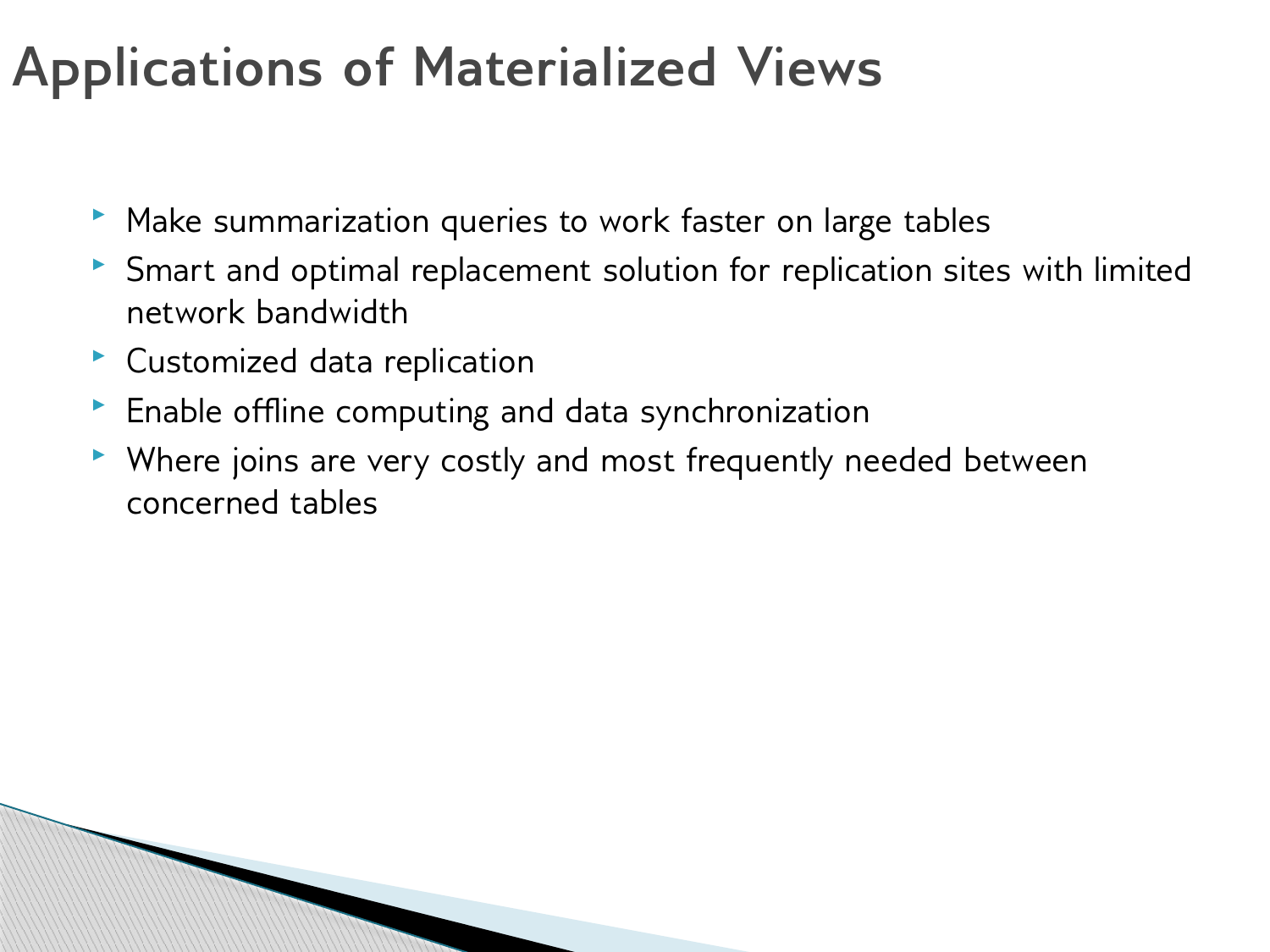

# Applications of Materialized Views
Make summarization queries to work faster on large tables
Smart and optimal replacement solution for replication sites with limited network bandwidth
Customized data replication
Enable offline computing and data synchronization
Where joins are very costly and most frequently needed between concerned tables